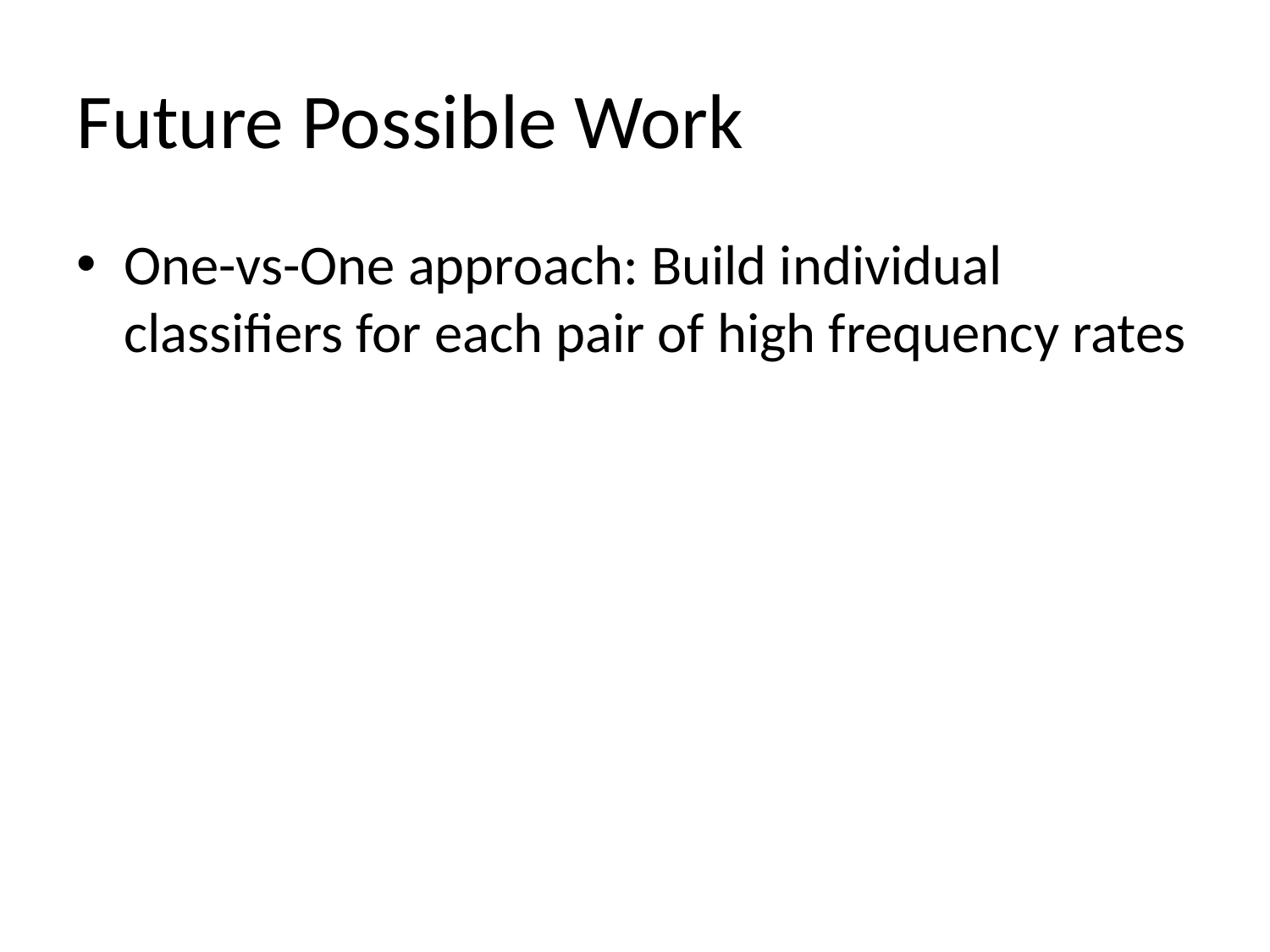

# Future Possible Work
One-vs-One approach: Build individual classifiers for each pair of high frequency rates